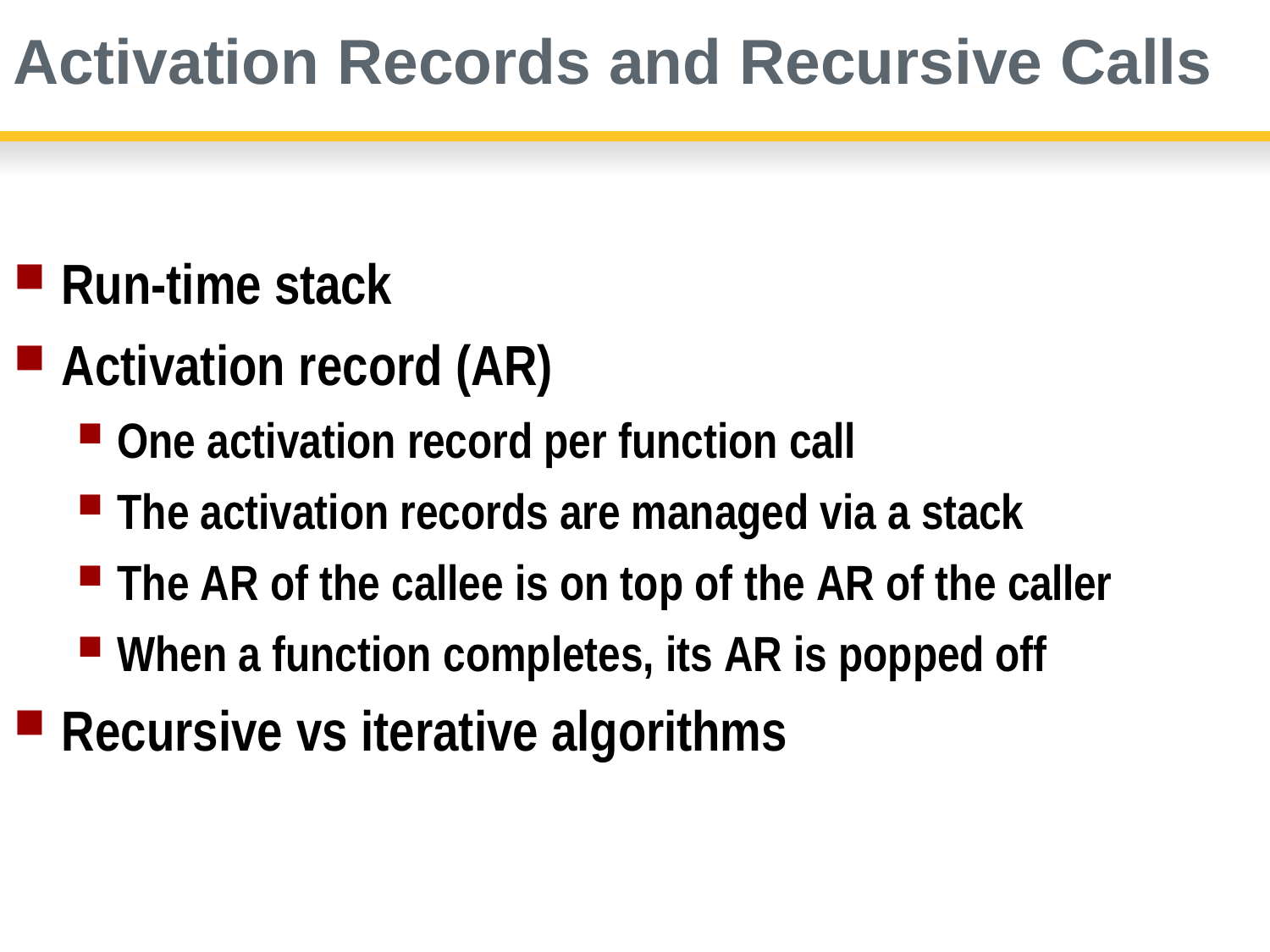

# Activation Records and Recursive Calls
Run-time stack
Activation record (AR)
One activation record per function call
The activation records are managed via a stack
The AR of the callee is on top of the AR of the caller
When a function completes, its AR is popped off
Recursive vs iterative algorithms